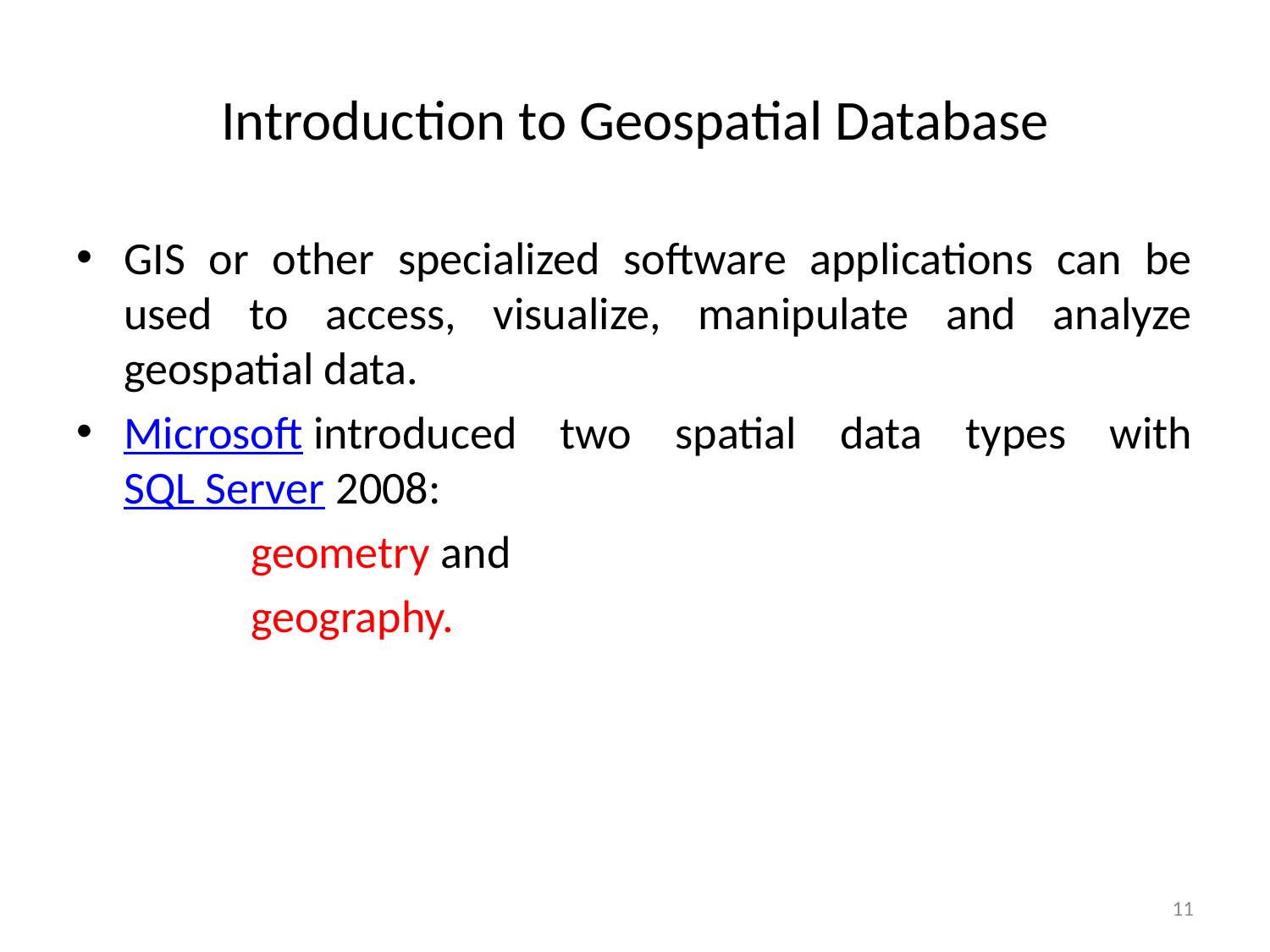

# Introduction to Geospatial Database
GIS or other specialized software applications can be used to access, visualize, manipulate and analyze geospatial data.
Microsoft introduced two spatial data types with SQL Server 2008:
		geometry and
		geography.

11